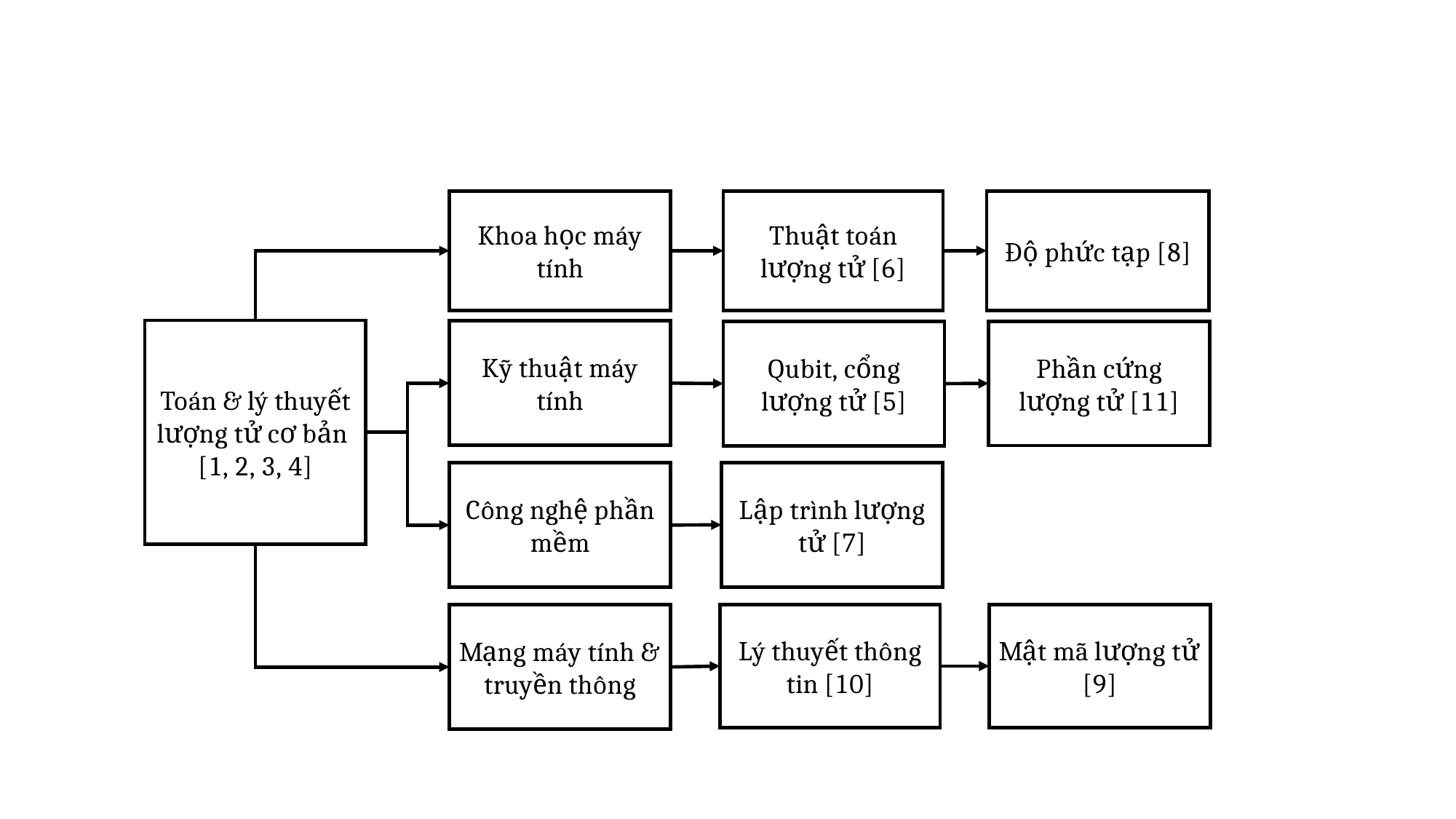

Khoa học máy tính
Thuật toán lượng tử [6]
Độ phức tạp [8]
Toán & lý thuyết lượng tử cơ bản
[1, 2, 3, 4]
Kỹ thuật máy tính
Qubit, cổng lượng tử [5]
Phần cứng lượng tử [11]
Lập trình lượng tử [7]
Công nghệ phần mềm
Lý thuyết thông tin [10]
Mạng máy tính & truyền thông
Mật mã lượng tử [9]